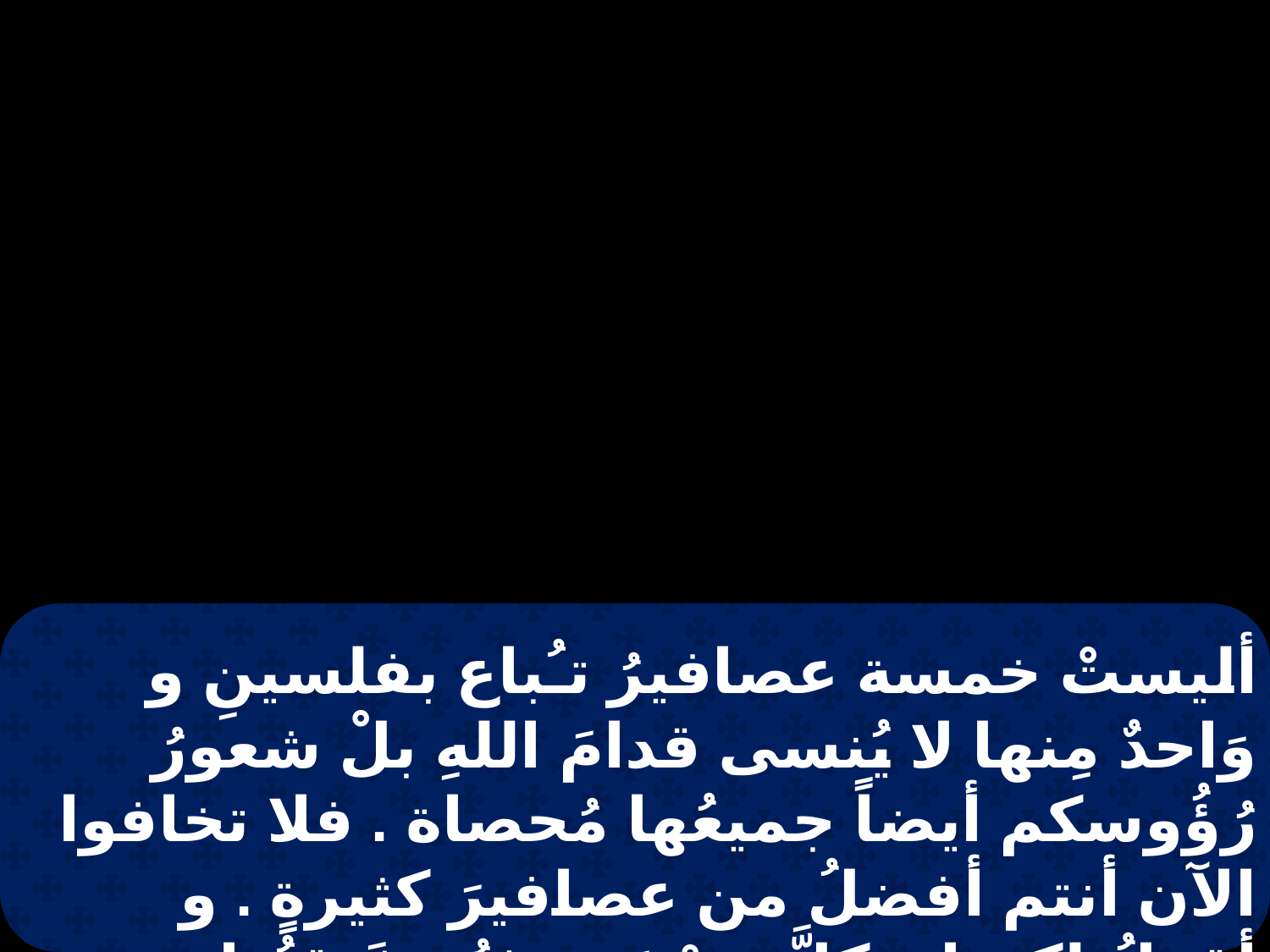

أليستْ خمسة عصافيرُ تـُباع بفلسينِ و وَاحدٌ مِنها لا يُنسى قدامَ اللهِ بلْ شعورُ رُؤُوسكم أيضاً جميعُها مُحصاة . فلا تخافوا الآن أنتم أفضلُ من عصافيرَ كثيرةٍ . و أقولُ لكم إن كلَّ مَنْ يَعترفُ بيَّ قـُدامَ الناسِ يَعترف بهِ ابنُ الإنسانِ أيضاً قـُدامَ ملائكةِ اللهِ .